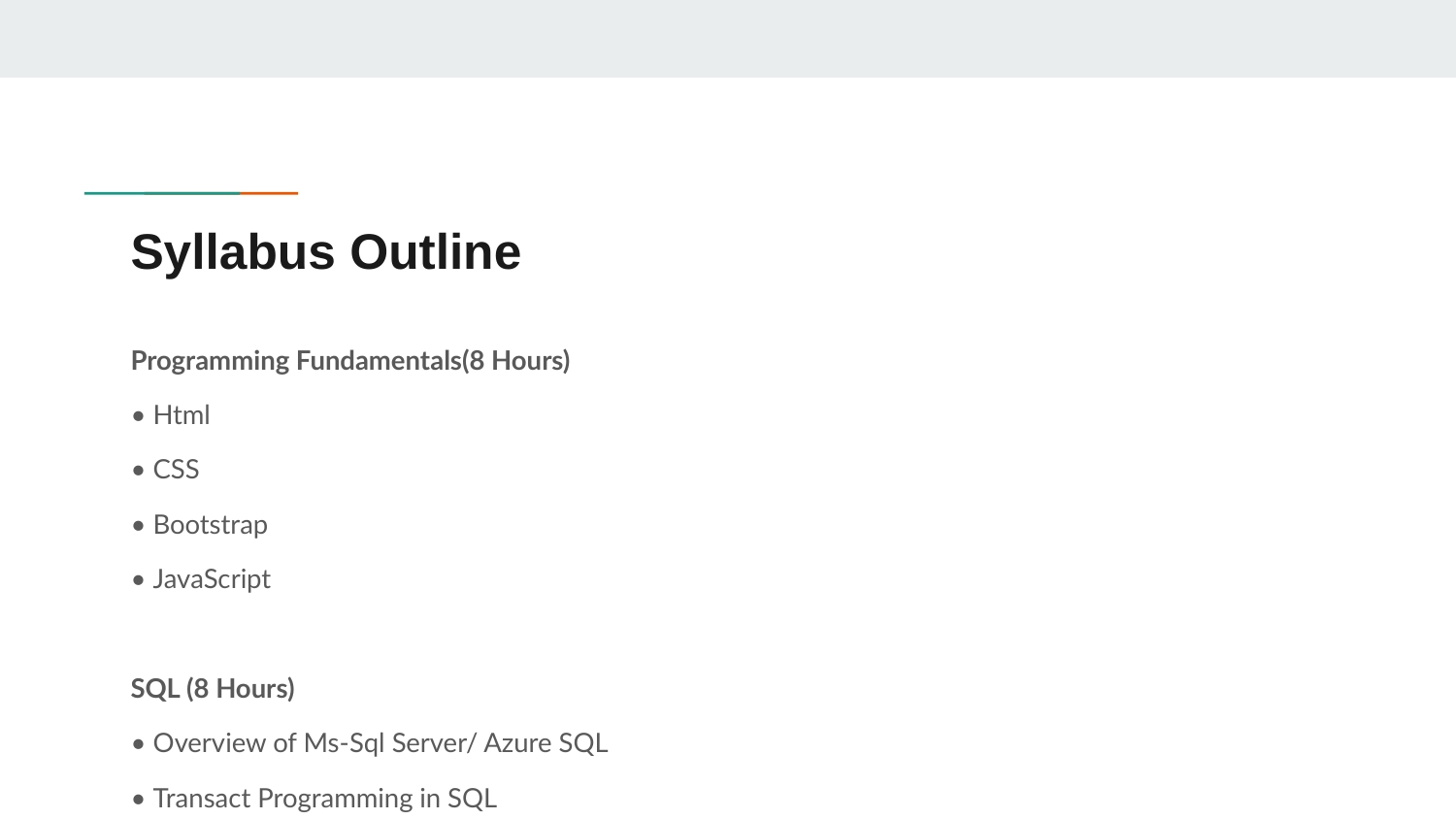

# Syllabus Outline
Programming Fundamentals(8 Hours)
• Html
• CSS
• Bootstrap
• JavaScript

SQL (8 Hours)
• Overview of Ms-Sql Server/ Azure SQL
• Transact Programming in SQL

C# (16 Hours)
• Basic C#
• C# OOP
• Design Patterns in C#
• Unit Testing

ASP.NET Core/Web API (40 Hours)
• Evolution of ASP and ASP.NET
• What is ASP.NET Core?
• Middleware
• Dependency Injection
• ASP.NET Core MVC
• Controllers and Actions
• Routing
• Models
• Status Codes
• Verbs (GET, POST, PUT, DELETE)
• Validations
• CRUD Implementation in WEB API

Entity Framework Core (8 Hours)
• ORM
• Entities
• Context
• Code First Approach
• Manipulation Data
• Connecting to a Database

Angular (40 Hours)
• What is Angular?
• npm
• Typescript
• Visual Studio Code
• Components
• Modules
• Directives
• Data Binding
• Services
• Lifecycle hooks
• Observable
• HttpClient
• CORS
• Making HTTP Requests
• Manipulating Data
• Error Handling
• CRUD Application in Web API and Angular

Advanced Angular with .Net Core (40 Hours)
• Ecommerce Application